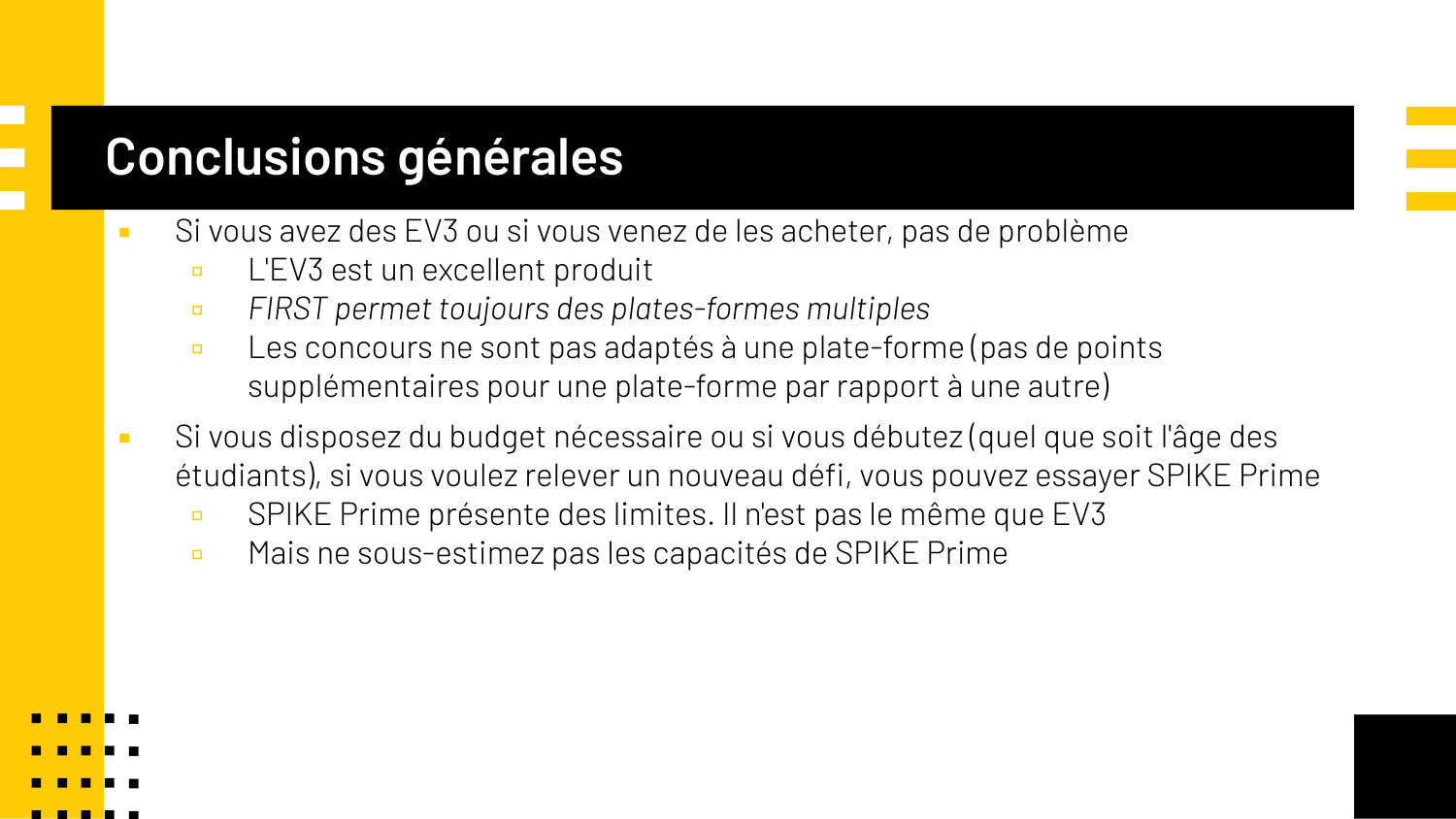

# Conclusions générales
Si vous avez des EV3 ou si vous venez de les acheter, pas de problème
L'EV3 est un excellent produit
FIRST permet toujours des plates-formes multiples
Les concours ne sont pas adaptés à une plate-forme (pas de points supplémentaires pour une plate-forme par rapport à une autre)
Si vous disposez du budget nécessaire ou si vous débutez (quel que soit l'âge des étudiants), si vous voulez relever un nouveau défi, vous pouvez essayer SPIKE Prime
SPIKE Prime présente des limites. Il n'est pas le même que EV3
Mais ne sous-estimez pas les capacités de SPIKE Prime